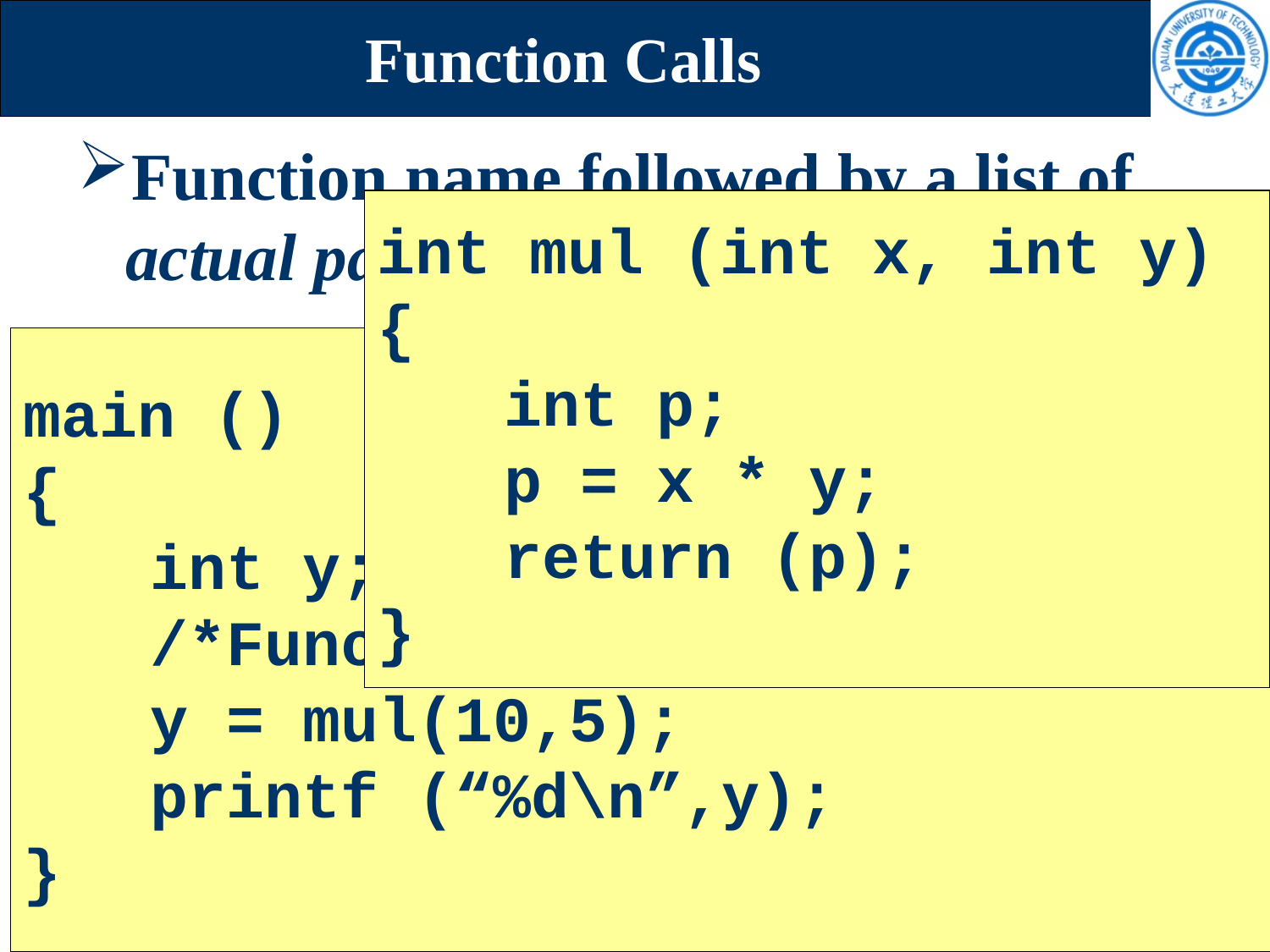

# Function Calls
Function name followed by a list of actual parameters (or arguments).

int mul (int x, int y)
{
	int p;
	p = x * y;
	return (p);
}
main ()
{
	int y;
	/*Function call*/
	y = mul(10,5);
	printf (“%d\n”,y);
}